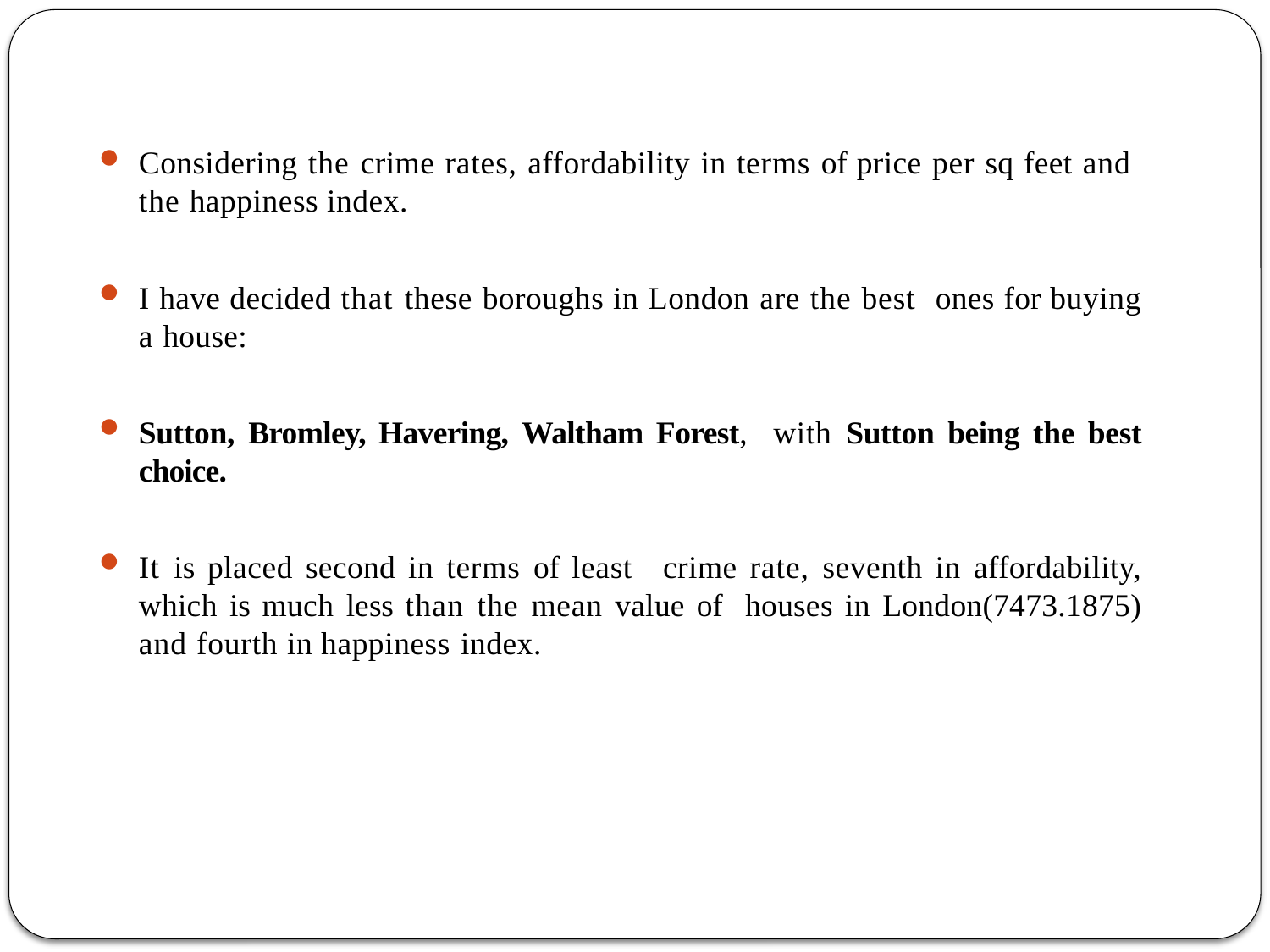

Considering the crime rates, affordability in terms of price per sq feet and  the happiness index.

I have decided that these boroughs in London are the best  ones for buying a house:

Sutton, Bromley, Havering, Waltham Forest,  with Sutton being the best choice.

It is placed second in terms of least  crime rate, seventh in affordability, which is much less than the mean value of  houses in London(7473.1875) and fourth in happiness index.